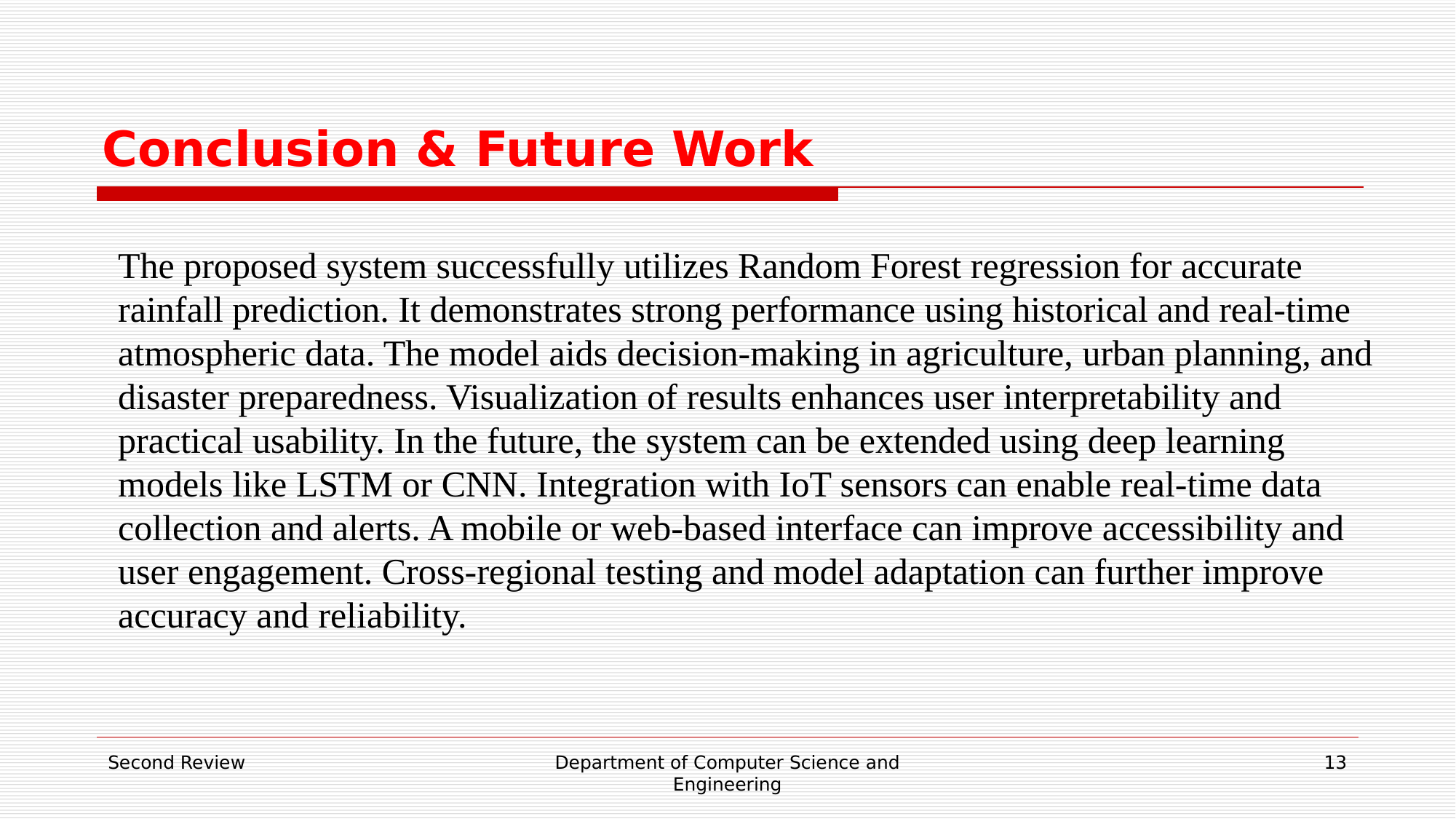

# Conclusion & Future Work
The proposed system successfully utilizes Random Forest regression for accurate rainfall prediction. It demonstrates strong performance using historical and real-time atmospheric data. The model aids decision-making in agriculture, urban planning, and disaster preparedness. Visualization of results enhances user interpretability and practical usability. In the future, the system can be extended using deep learning models like LSTM or CNN. Integration with IoT sensors can enable real-time data collection and alerts. A mobile or web-based interface can improve accessibility and user engagement. Cross-regional testing and model adaptation can further improve accuracy and reliability.

Second Review
Department of Computer Science and Engineering
13